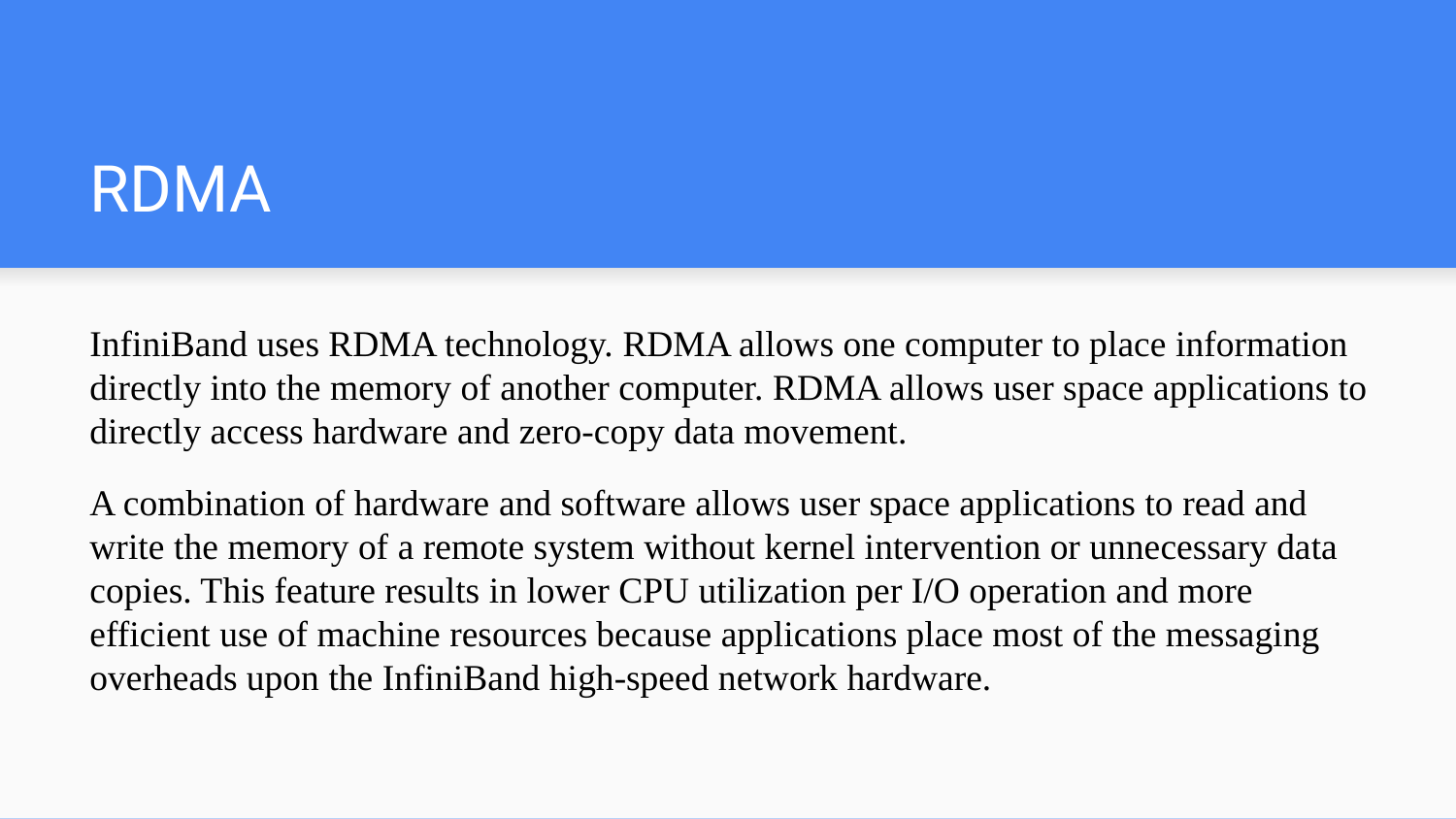

# RDMA
InfiniBand uses RDMA technology. RDMA allows one computer to place information directly into the memory of another computer. RDMA allows user space applications to directly access hardware and zero-copy data movement.
A combination of hardware and software allows user space applications to read and write the memory of a remote system without kernel intervention or unnecessary data copies. This feature results in lower CPU utilization per I/O operation and more efficient use of machine resources because applications place most of the messaging overheads upon the InfiniBand high-speed network hardware.